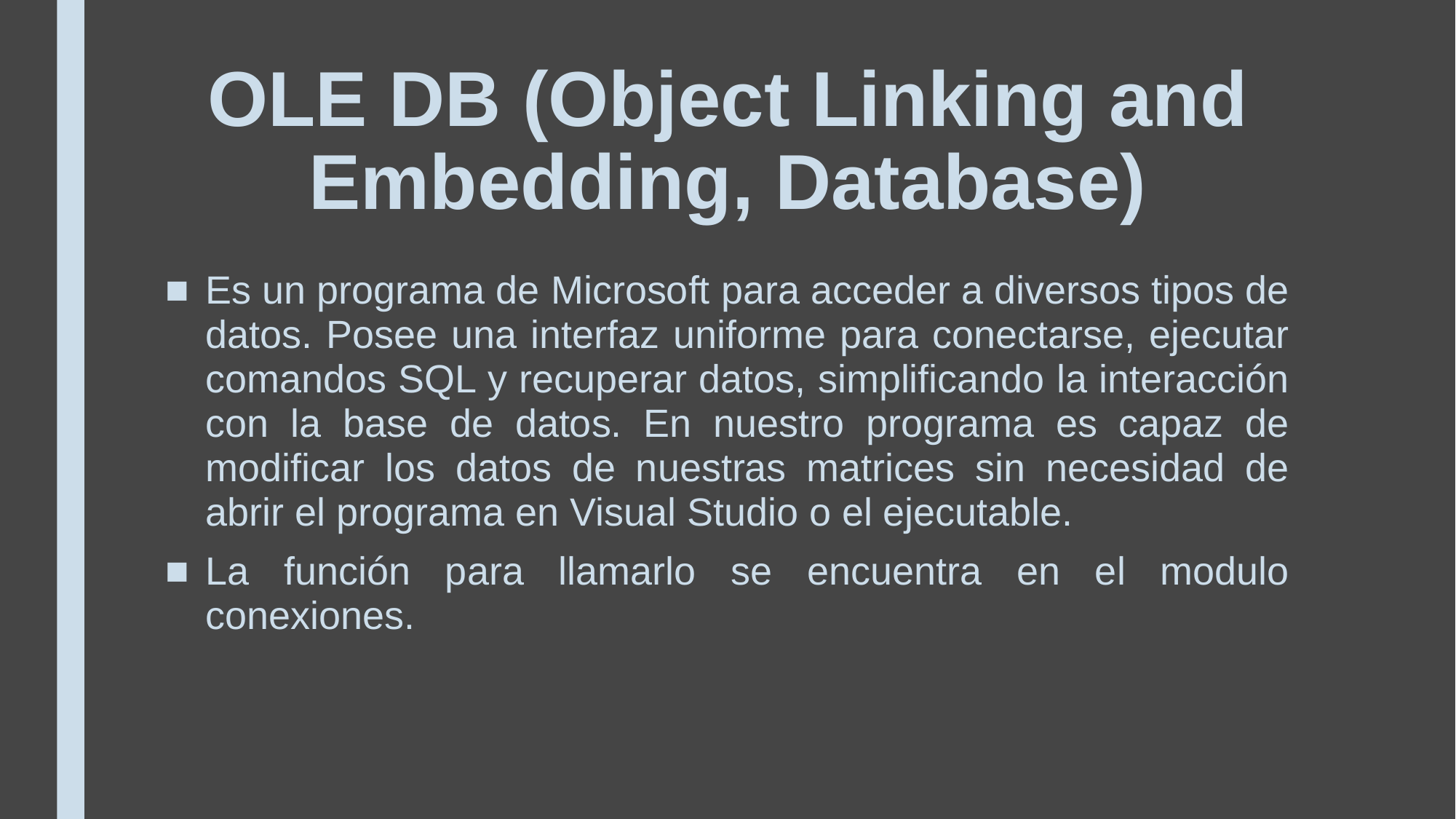

# OLE DB (Object Linking and Embedding, Database)
Es un programa de Microsoft para acceder a diversos tipos de datos. Posee una interfaz uniforme para conectarse, ejecutar comandos SQL y recuperar datos, simplificando la interacción con la base de datos. En nuestro programa es capaz de modificar los datos de nuestras matrices sin necesidad de abrir el programa en Visual Studio o el ejecutable.
La función para llamarlo se encuentra en el modulo conexiones.